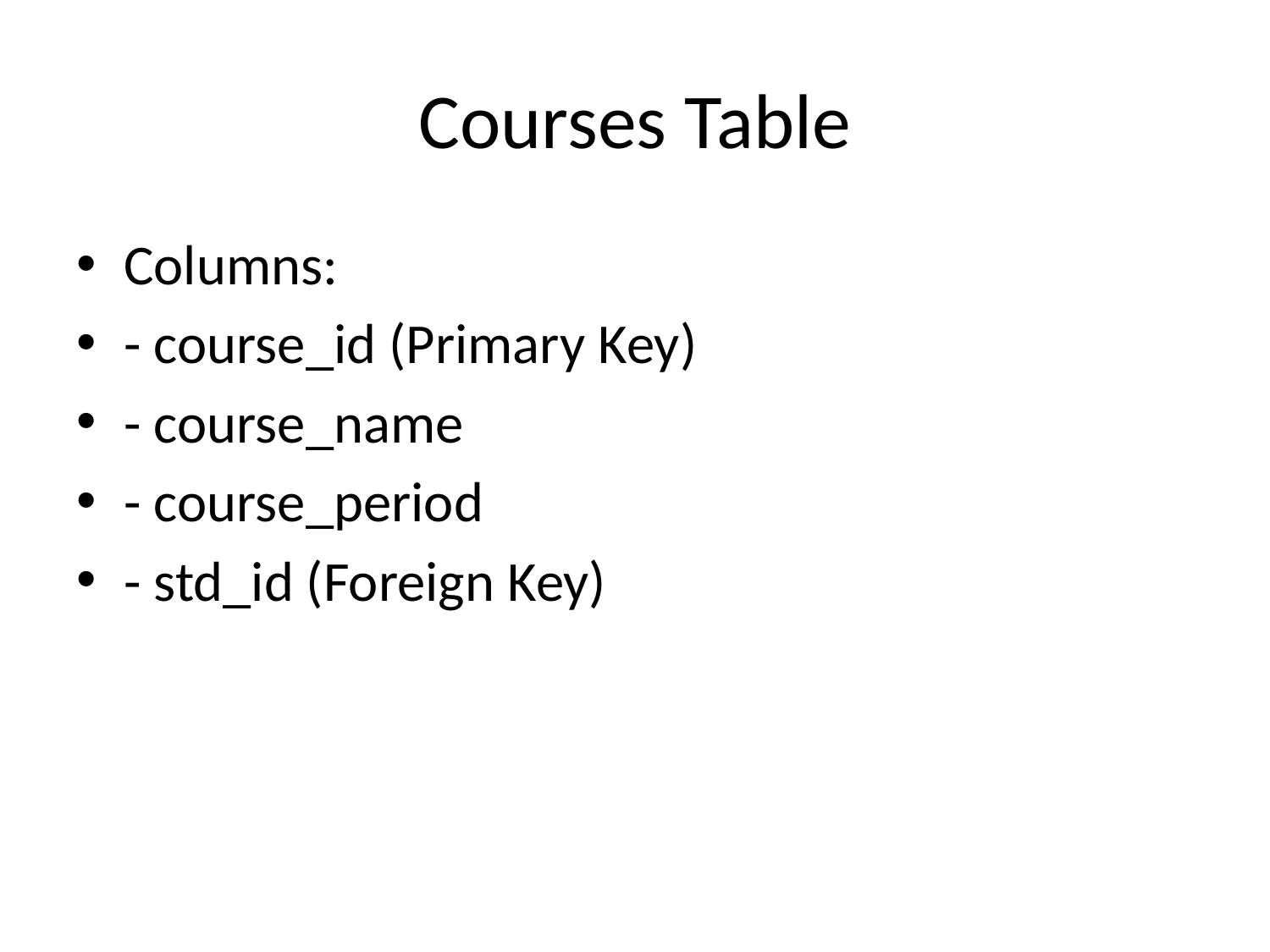

# Courses Table
Columns:
- course_id (Primary Key)
- course_name
- course_period
- std_id (Foreign Key)